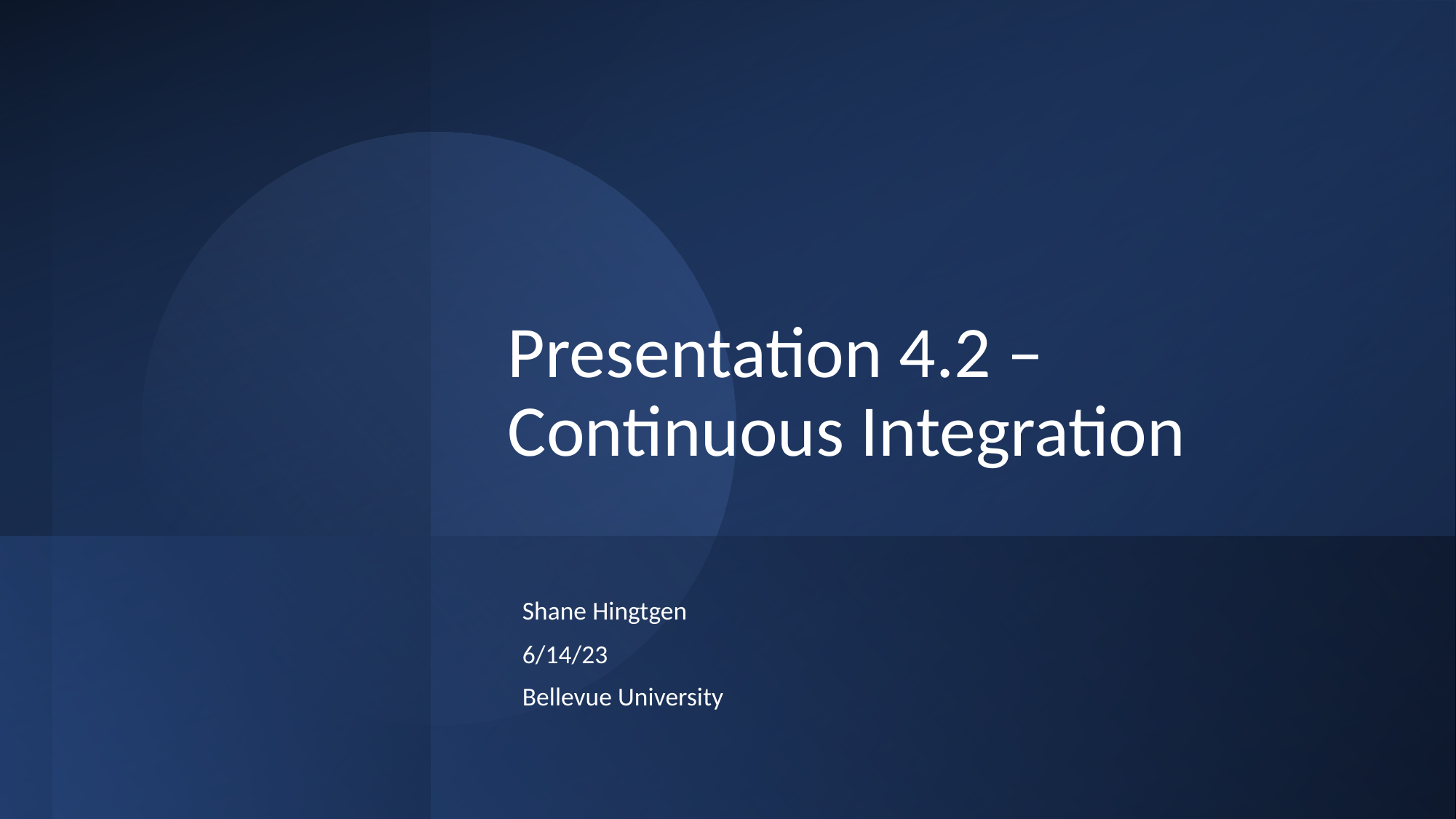

# Presentation 4.2 – Continuous Integration

Shane Hingtgen
6/14/23
Bellevue University